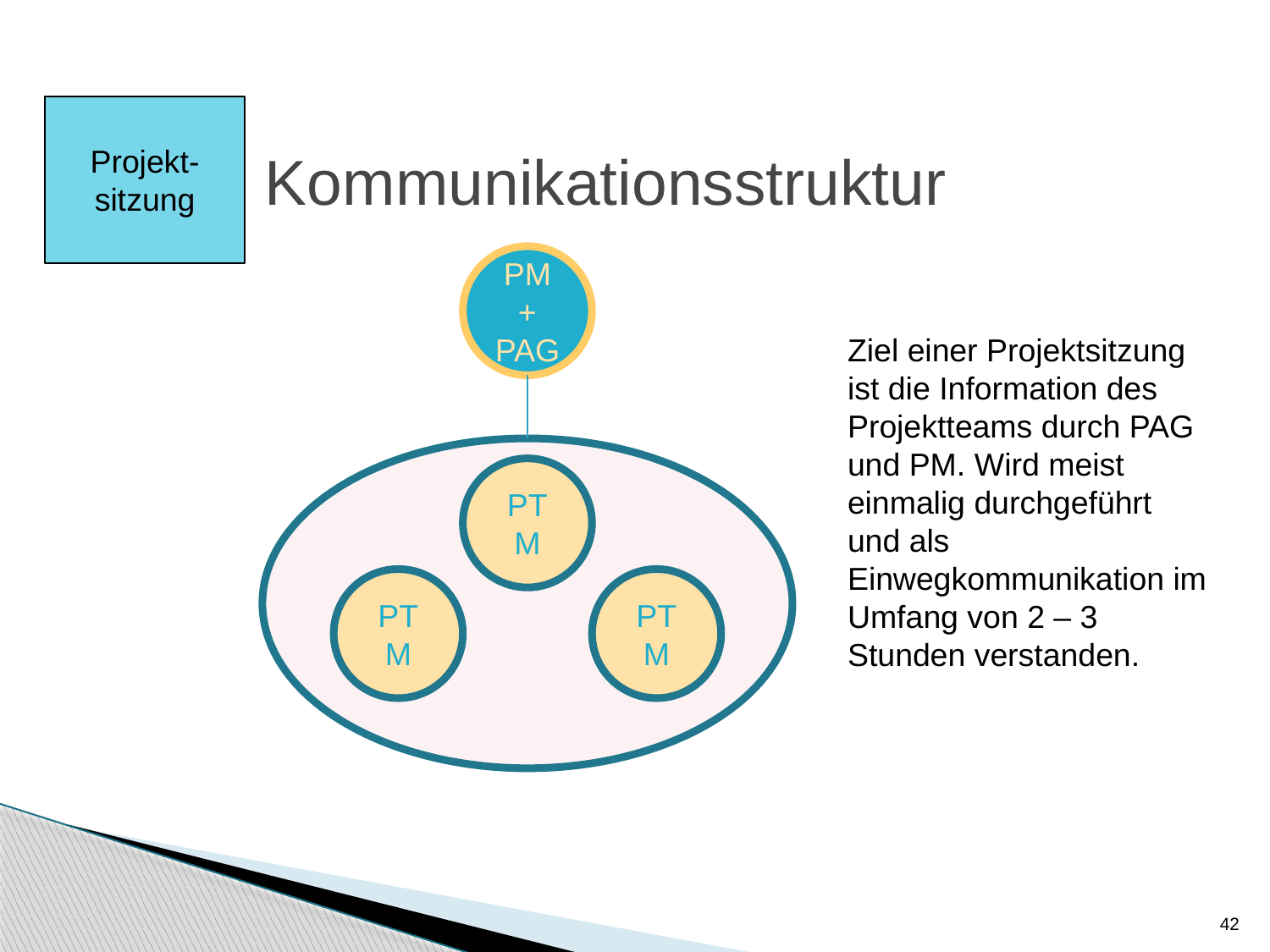

Projekt-sitzung
Kommunikationsstruktur
PM
+
PAG

PTM
PTM
PTM
Ziel einer Projektsitzung ist die Information des Projektteams durch PAG und PM. Wird meist einmalig durchgeführt und als Einwegkommunikation im Umfang von 2 – 3 Stunden verstanden.
42